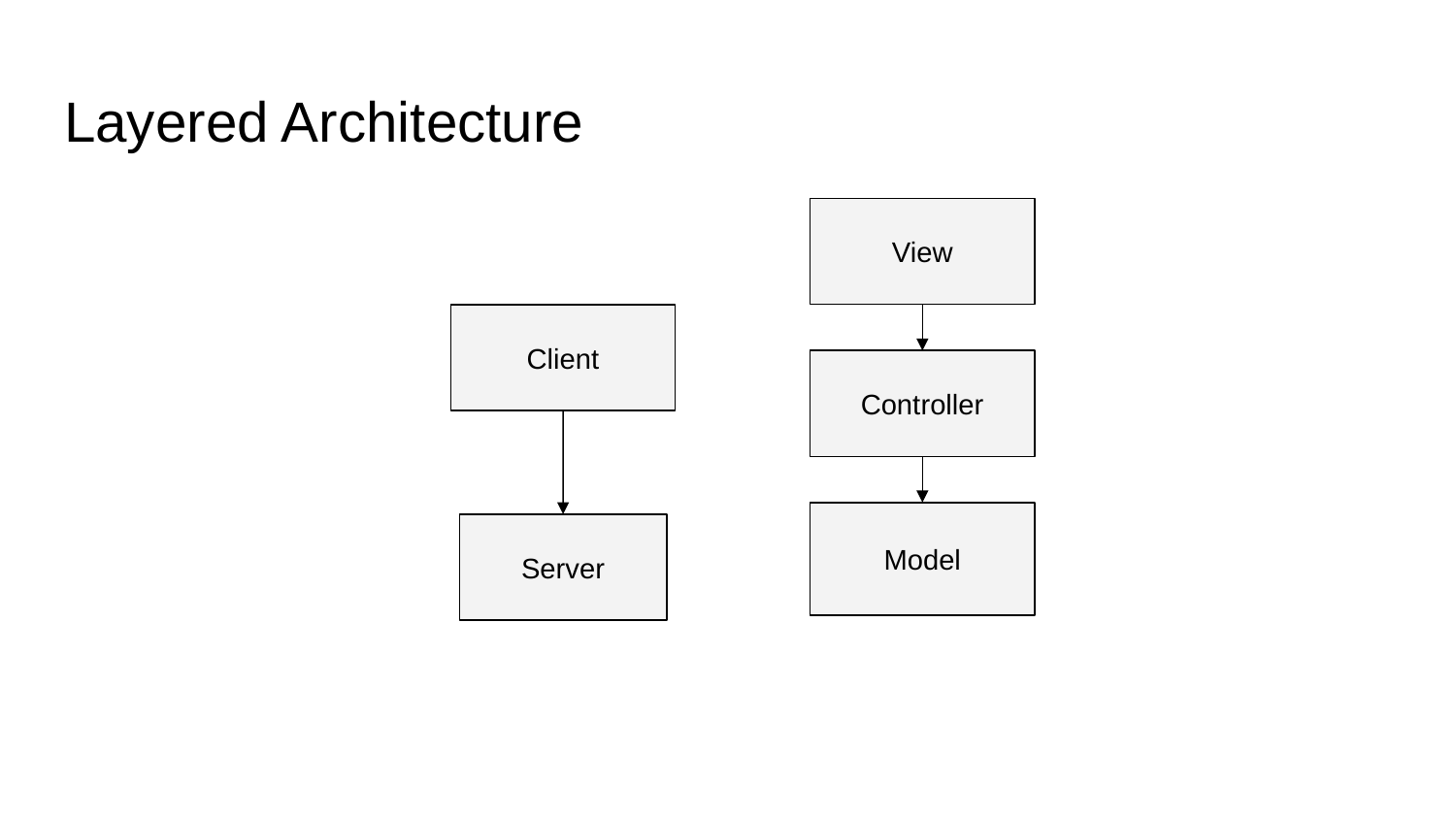

# Layered Architecture

View
Client
Controller
Model
Server